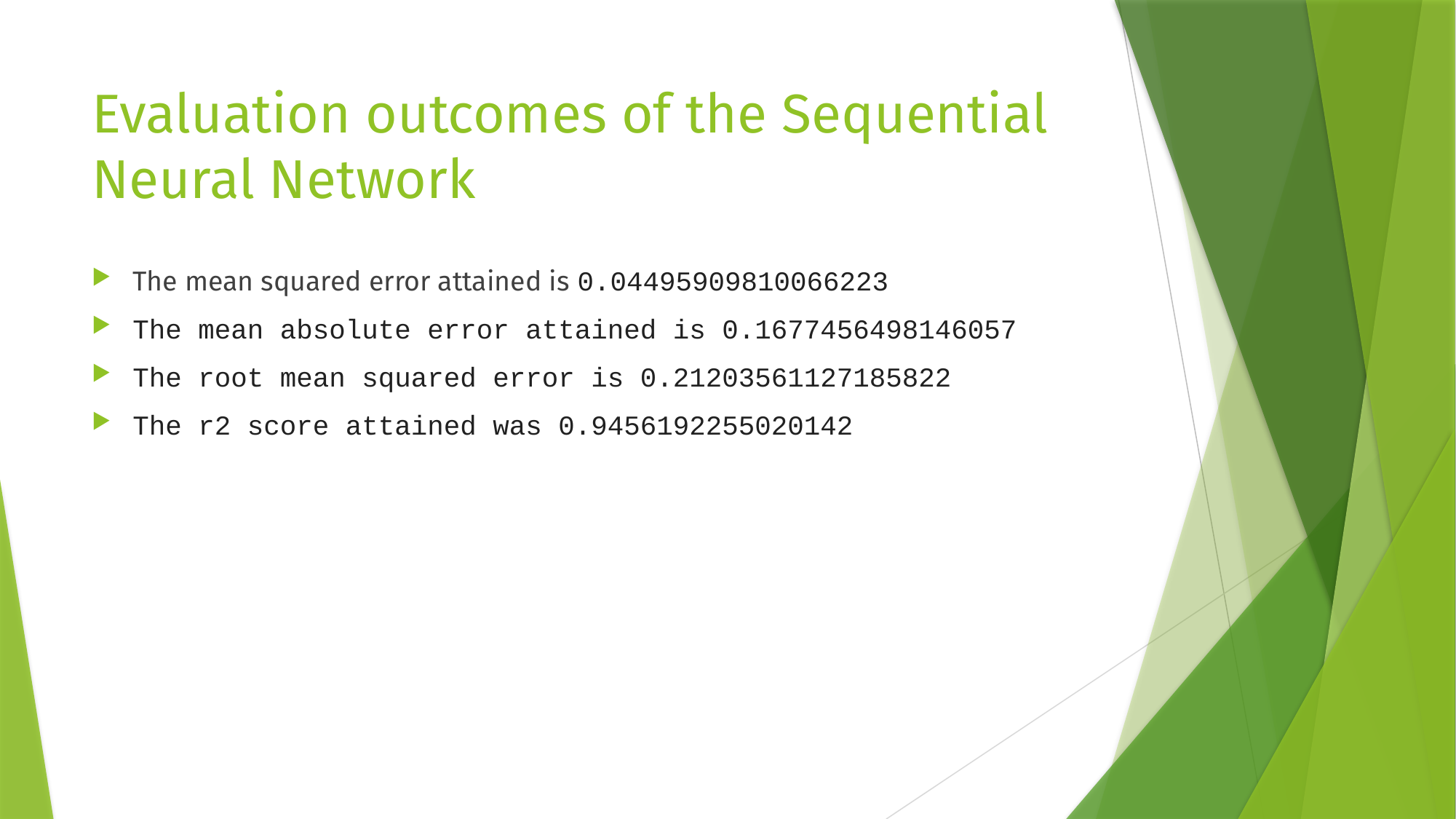

# Evaluation outcomes of the Sequential Neural Network
The mean squared error attained is 0.04495909810066223
The mean absolute error attained is 0.1677456498146057
The root mean squared error is 0.21203561127185822
The r2 score attained was 0.9456192255020142